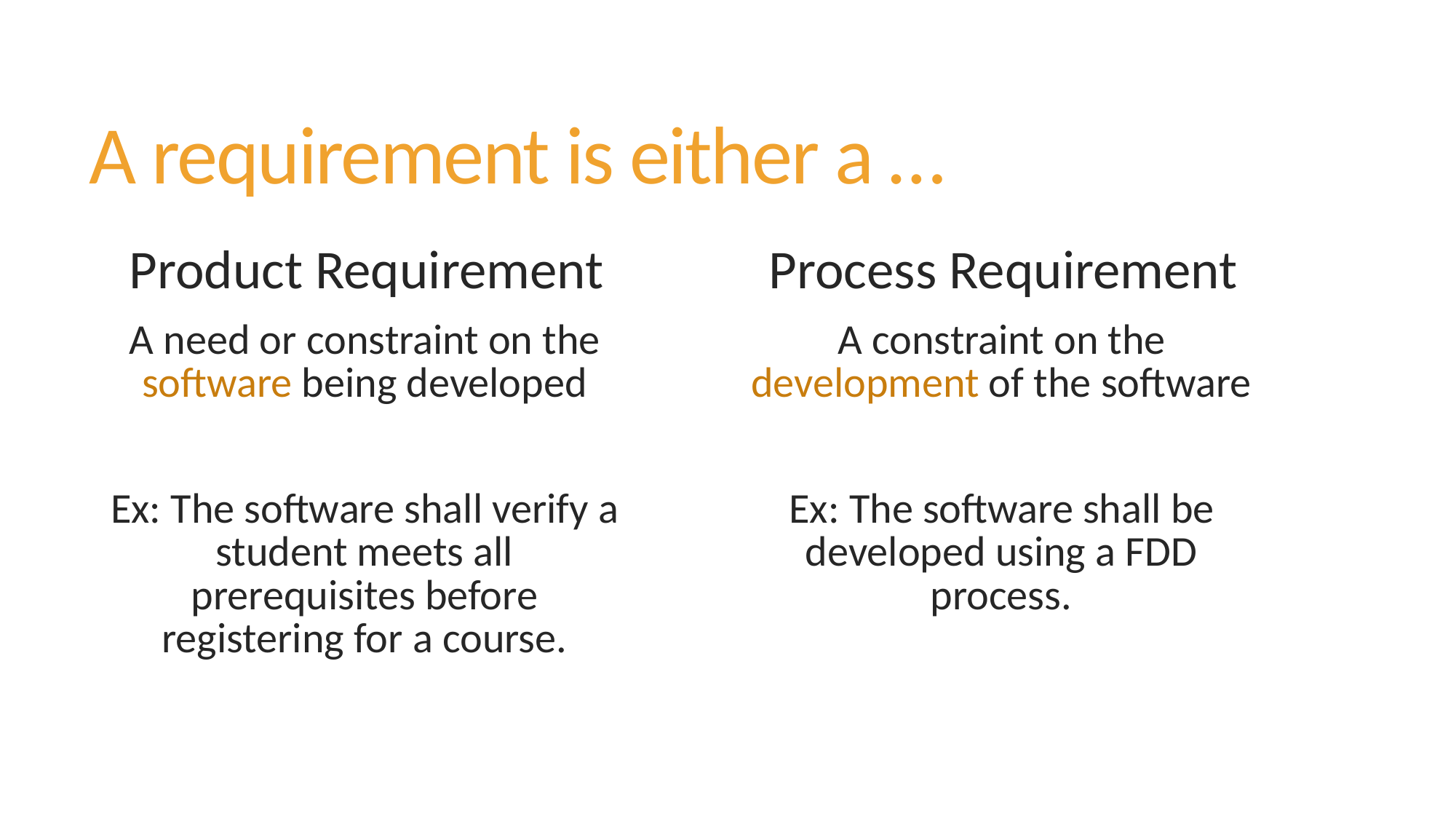

# A requirement is either a …
Product Requirement
A need or constraint on the software being developed

Ex: The software shall verify a student meets all prerequisites before registering for a course.
Process Requirement
A constraint on the development of the software

Ex: The software shall be developed using a FDD process.